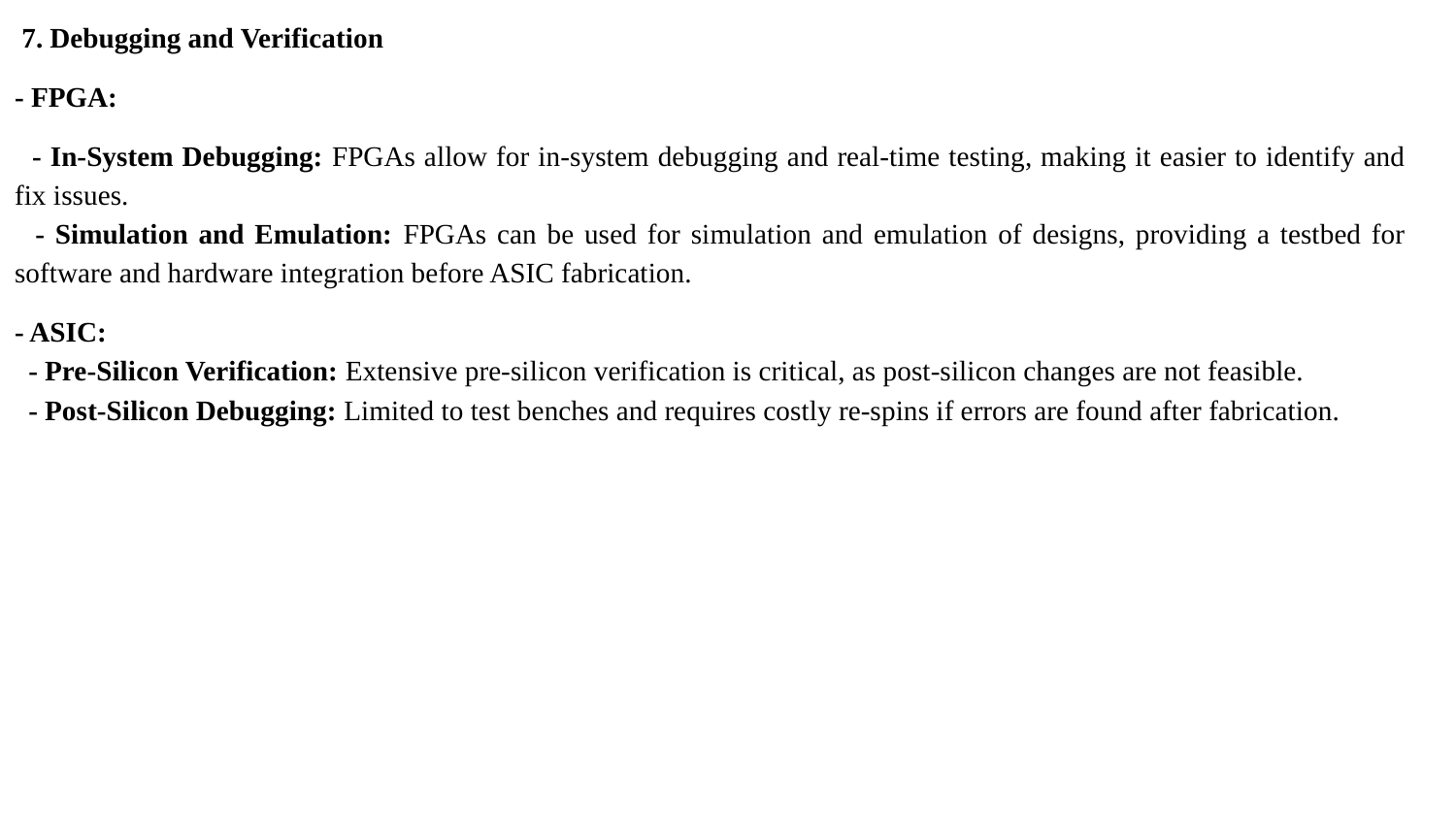

7. Debugging and Verification
- FPGA:
  - In-System Debugging: FPGAs allow for in-system debugging and real-time testing, making it easier to identify and fix issues.
  - Simulation and Emulation: FPGAs can be used for simulation and emulation of designs, providing a testbed for software and hardware integration before ASIC fabrication.
- ASIC:
  - Pre-Silicon Verification: Extensive pre-silicon verification is critical, as post-silicon changes are not feasible.
  - Post-Silicon Debugging: Limited to test benches and requires costly re-spins if errors are found after fabrication.